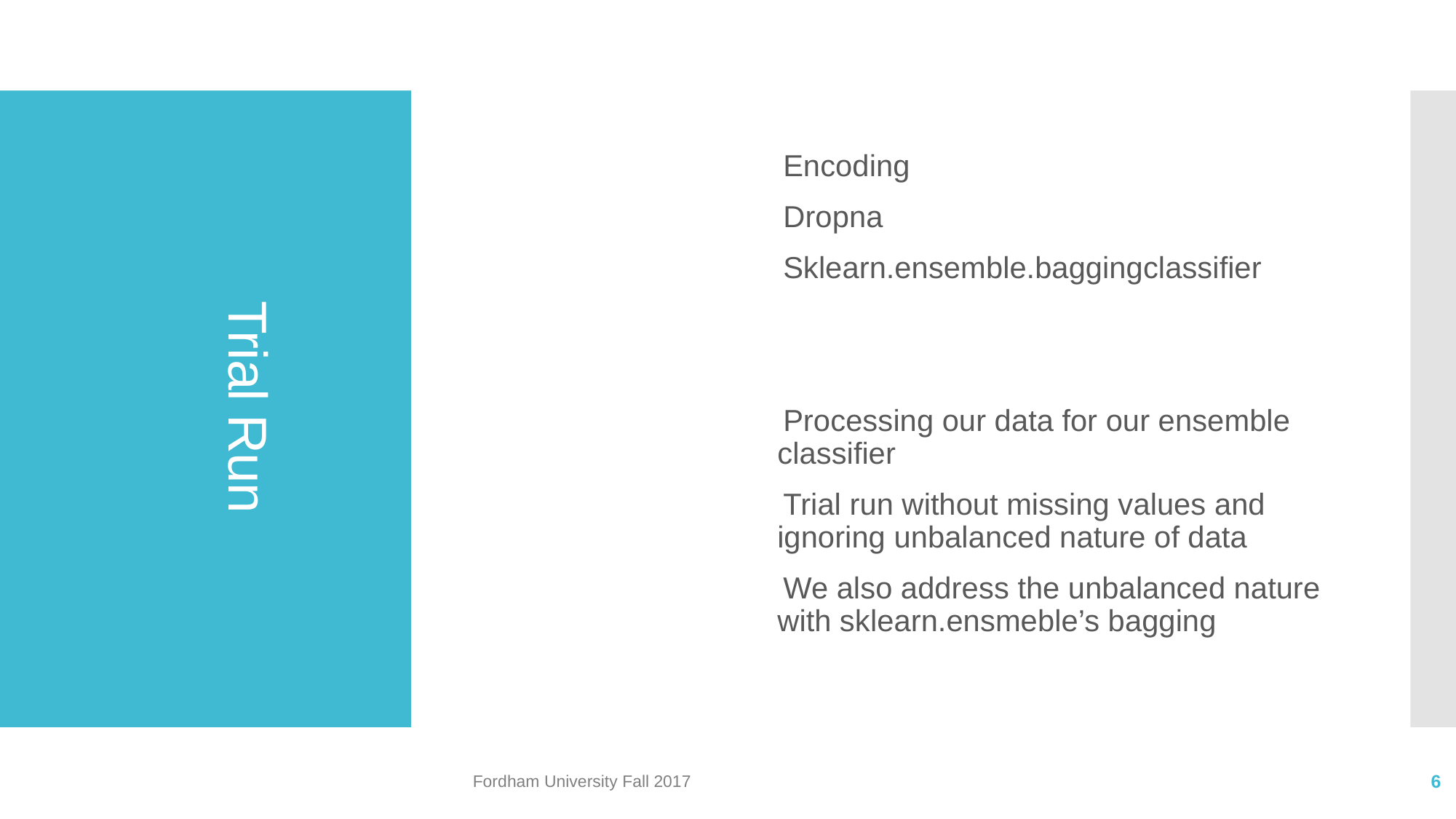

Encoding
Dropna
Sklearn.ensemble.baggingclassifier

Processing our data for our ensemble classifier
Trial run without missing values and ignoring unbalanced nature of data
We also address the unbalanced nature with sklearn.ensmeble’s bagging

# Trial Run
Fordham University Fall 2017
6